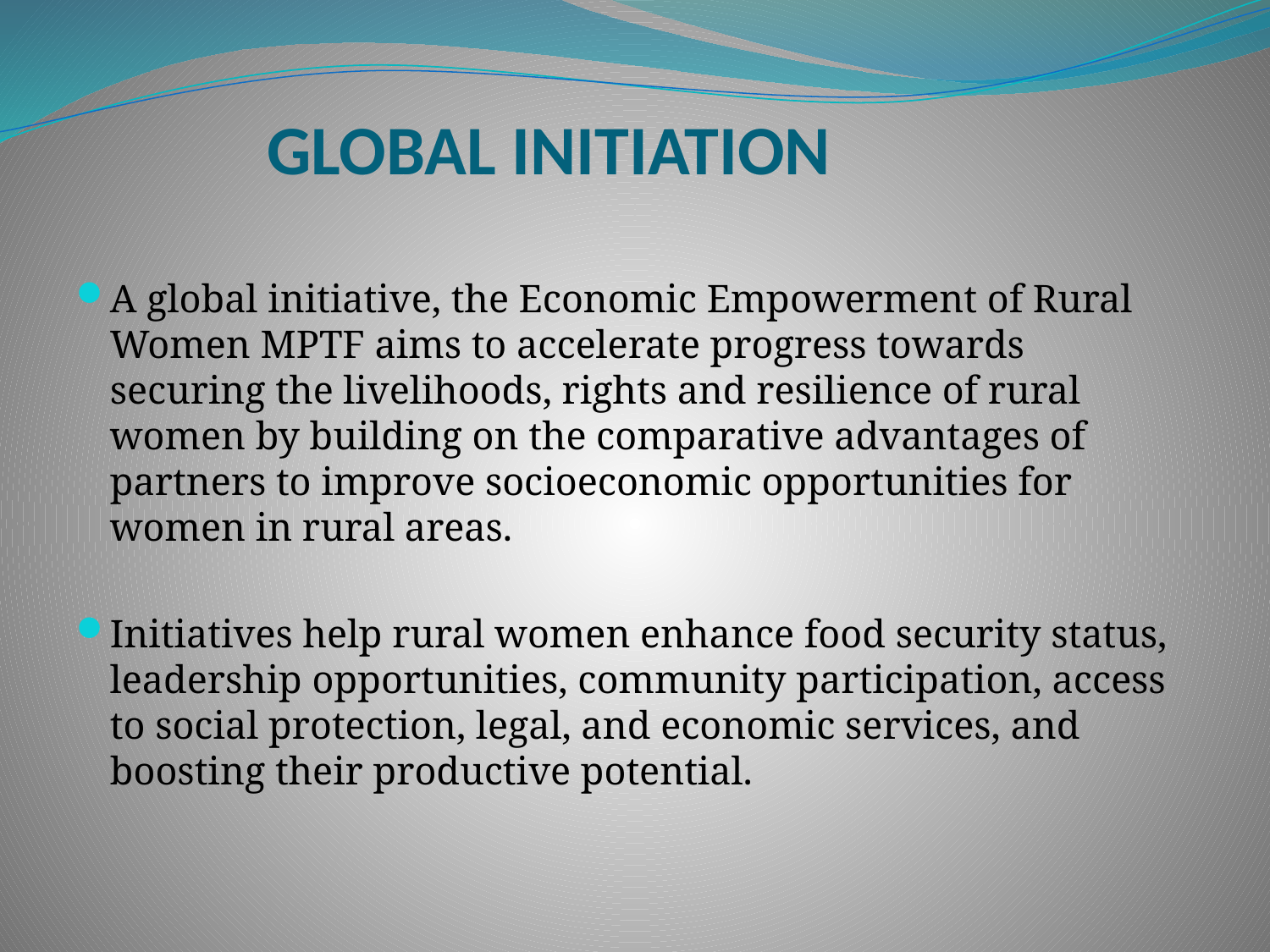

# GLOBAL INITIATION
A global initiative, the Economic Empowerment of Rural Women MPTF aims to accelerate progress towards securing the livelihoods, rights and resilience of rural women by building on the comparative advantages of partners to improve socioeconomic opportunities for women in rural areas.

Initiatives help rural women enhance food security status, leadership opportunities, community participation, access to social protection, legal, and economic services, and boosting their productive potential.